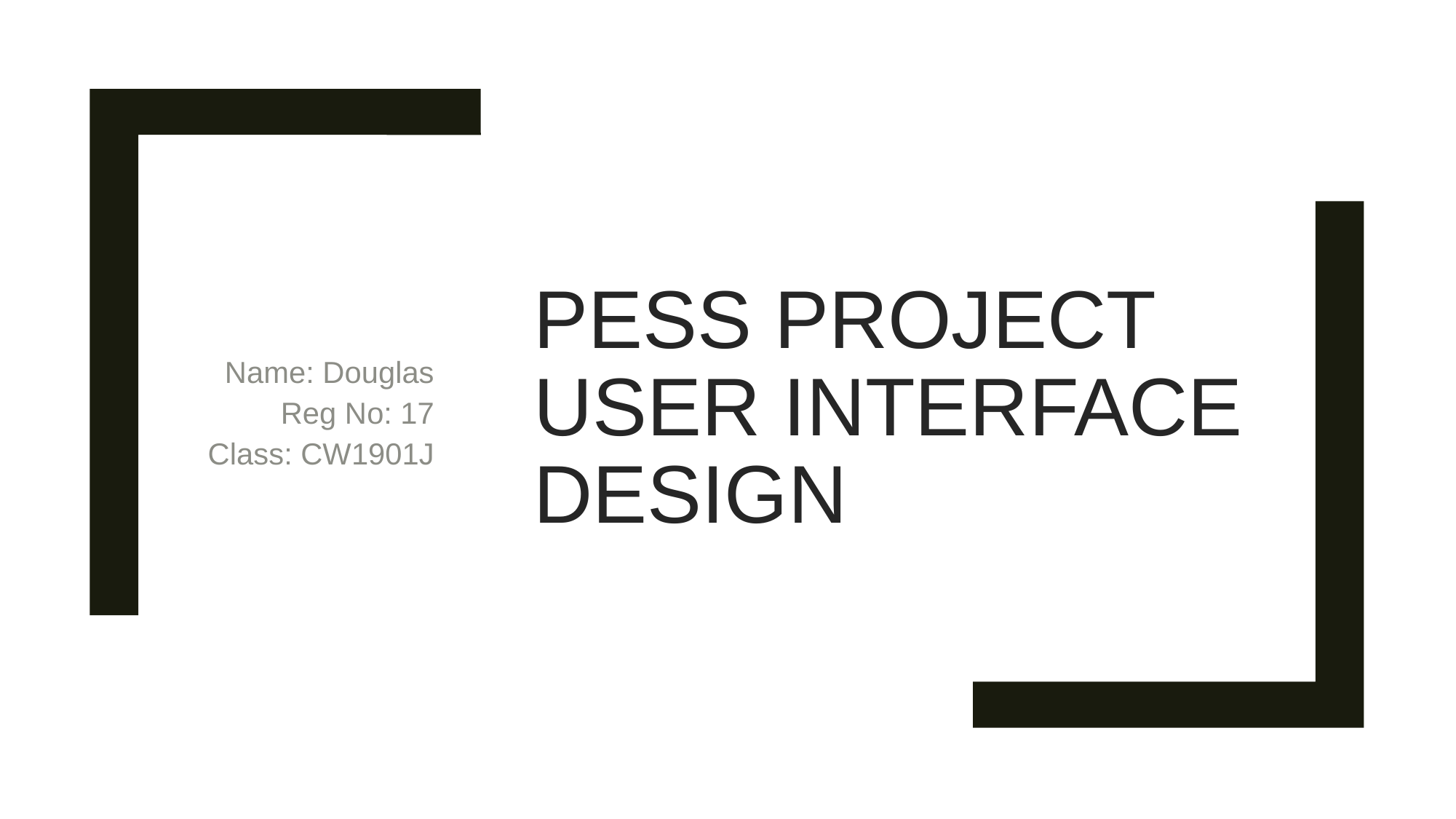

Name: Douglas
Reg No: 17
Class: CW1901J
# PESS PROJECT USER INTERFACE DESIGN